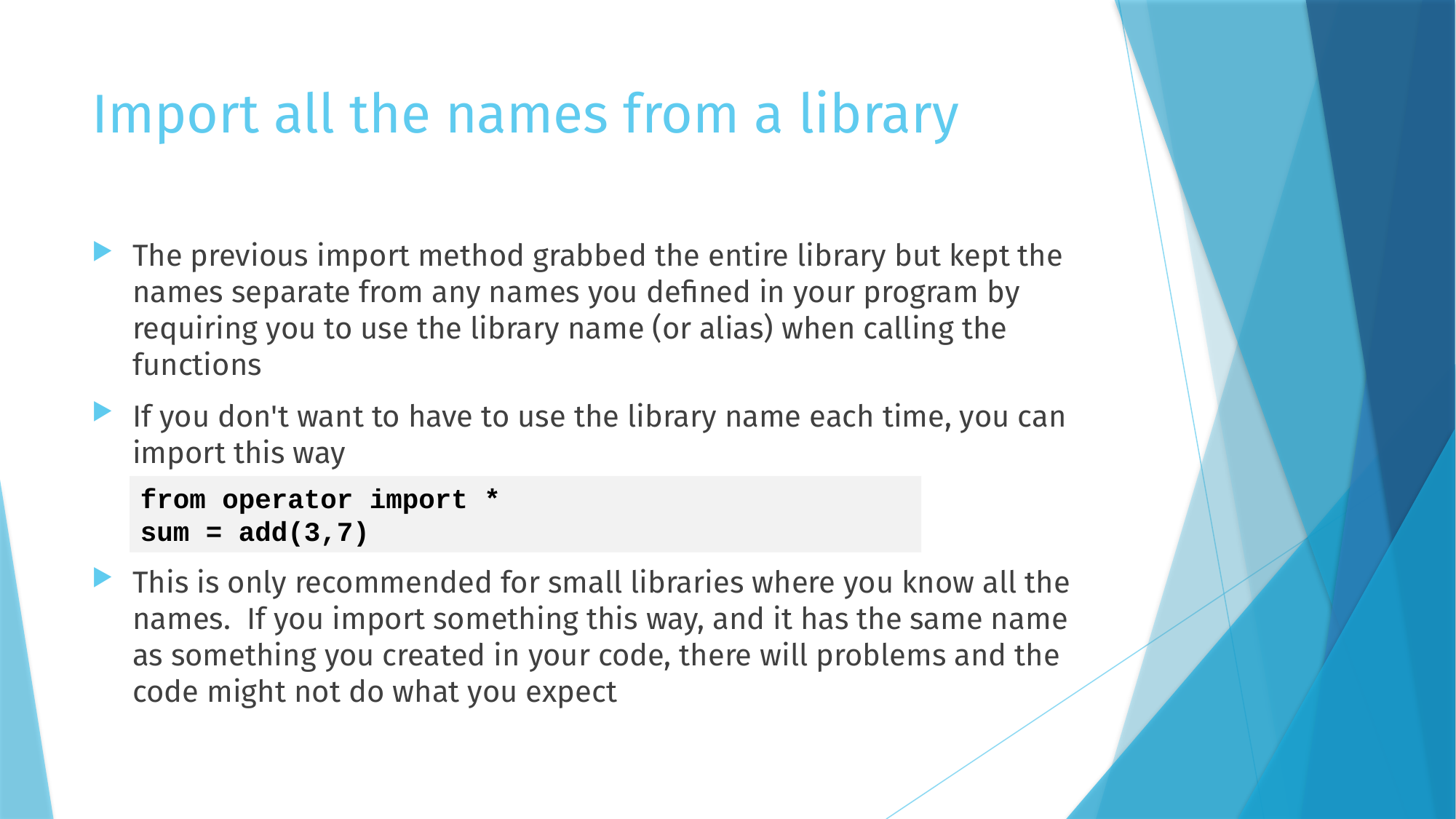

# Import all the names from a library
The previous import method grabbed the entire library but kept the names separate from any names you defined in your program by requiring you to use the library name (or alias) when calling the functions
If you don't want to have to use the library name each time, you can import this way

This is only recommended for small libraries where you know all the names.  If you import something this way, and it has the same name as something you created in your code, there will problems and the code might not do what you expect

from operator import *
sum = add(3,7)